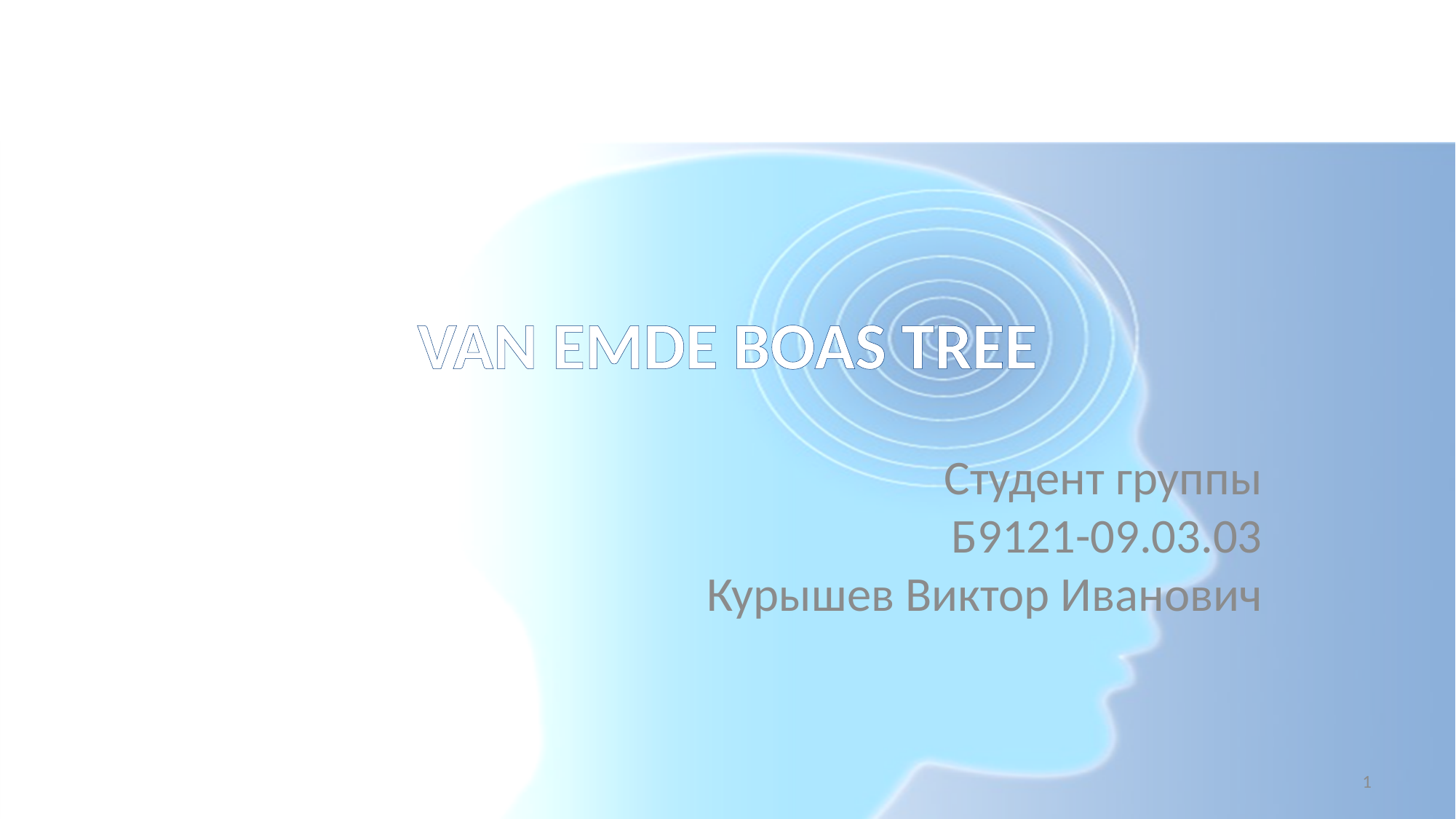

# VAN EMDE BOAS TREE
Студент группы
Б9121-09.03.03
Курышев Виктор Иванович
1